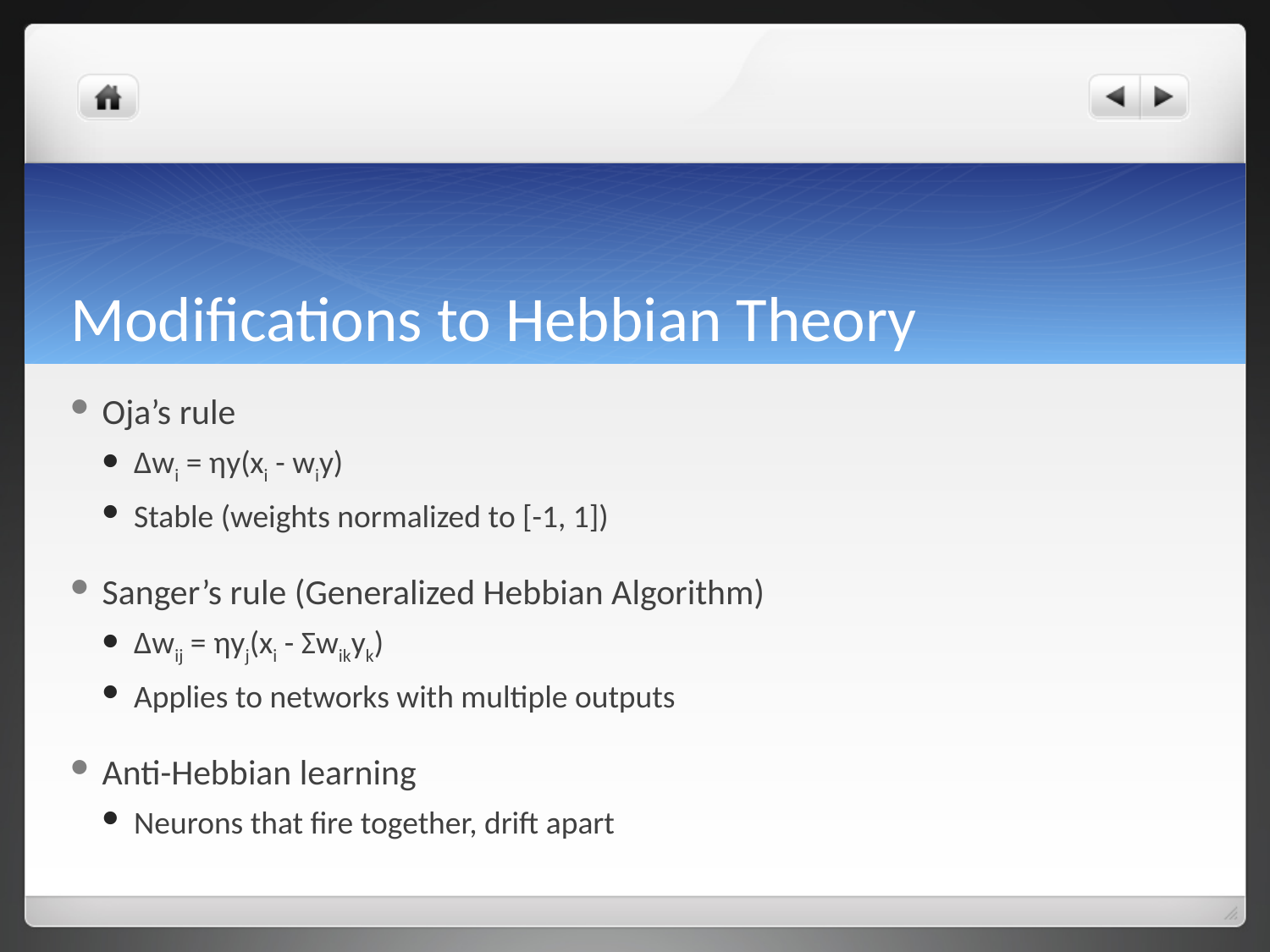

# Modifications to Hebbian Theory
Oja’s rule
Δwi = ηy(xi - wiy)
Stable (weights normalized to [-1, 1])
Sanger’s rule (Generalized Hebbian Algorithm)
Δwij = ηyj(xi - Σwikyk)
Applies to networks with multiple outputs
Anti-Hebbian learning
Neurons that fire together, drift apart